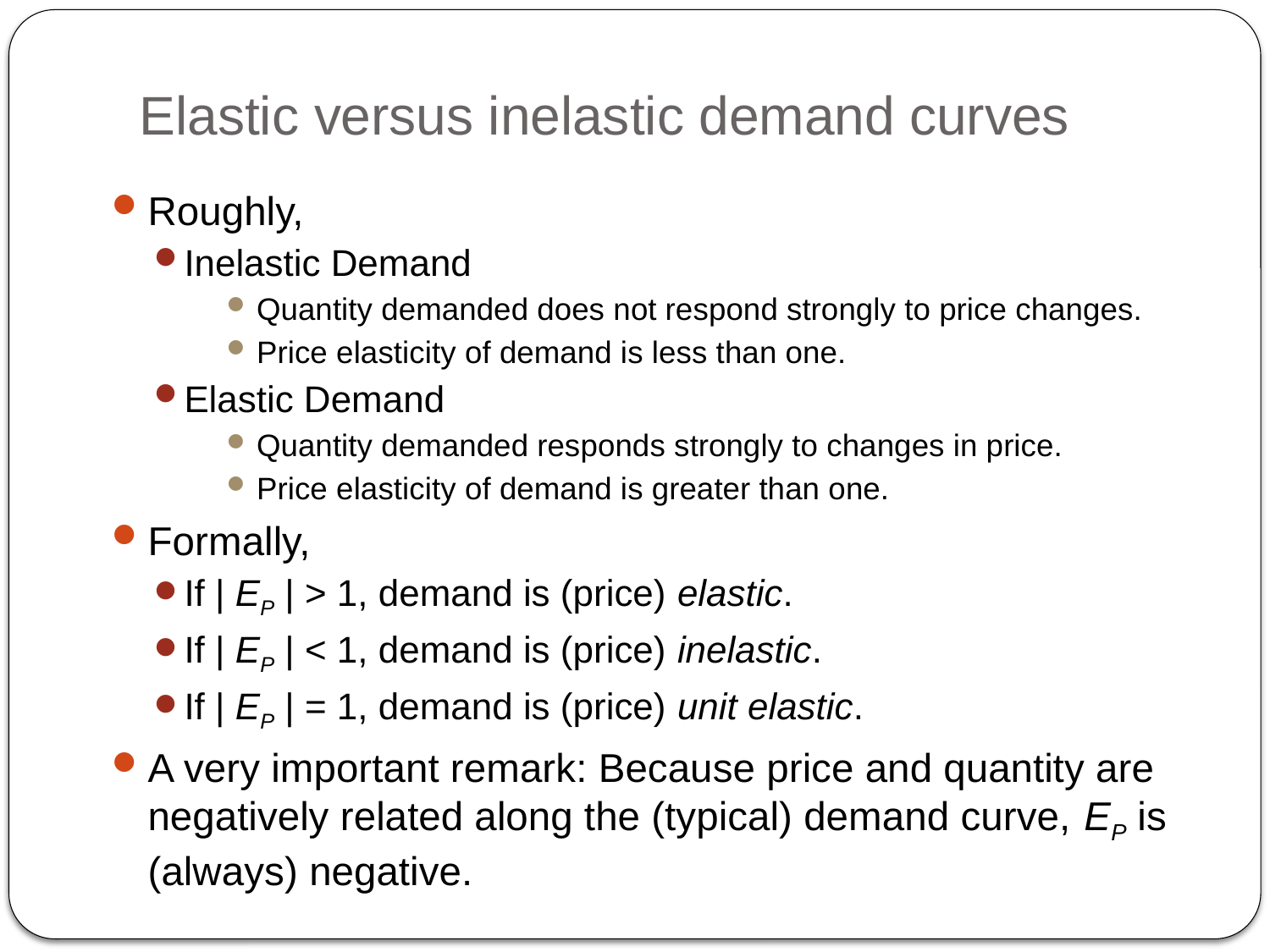

# Elastic versus inelastic demand curves
Roughly,
Inelastic Demand
Quantity demanded does not respond strongly to price changes.
Price elasticity of demand is less than one.
Elastic Demand
Quantity demanded responds strongly to changes in price.
Price elasticity of demand is greater than one.
Formally,
If | EP | > 1, demand is (price) elastic.
If | EP | < 1, demand is (price) inelastic.
If | EP | = 1, demand is (price) unit elastic.
A very important remark: Because price and quantity are negatively related along the (typical) demand curve, EP is (always) negative.